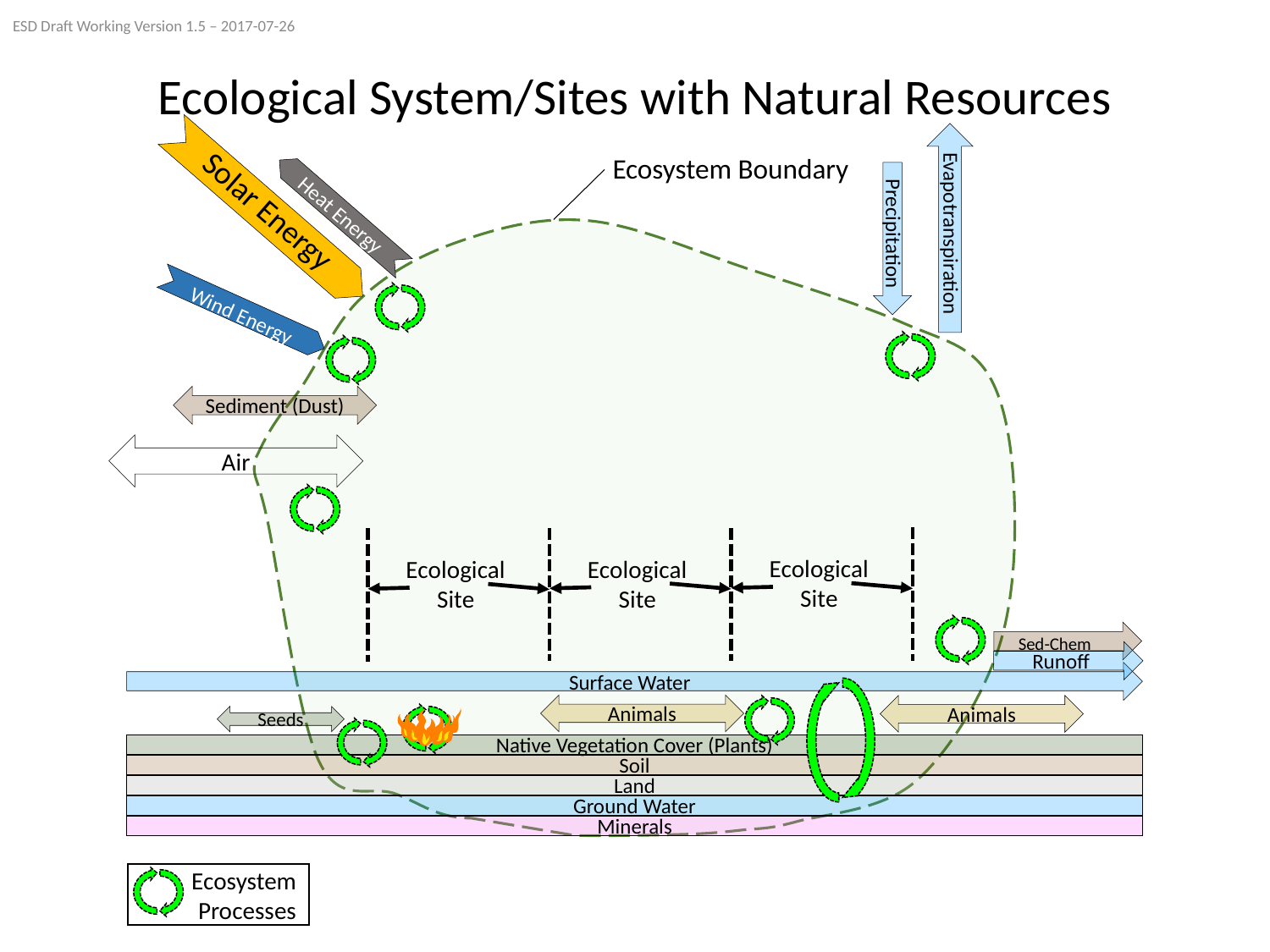

ESD Draft Working Version 1.5 – 2017-07-26
# Ecological System/Sites with Natural Resources
Ecosystem Boundary
Solar Energy
Heat Energy
Evapotranspiration
Precipitation

Wind Energy

Sediment (Dust)
Air

Ecological
Site
Ecological
Site
Ecological
Site

Sed-Chem
Runoff
Surface Water

Animals
Animals

Seeds

Native Vegetation Cover (Plants)
Soil
Land
Ground Water
Minerals
Ecosystem
Processes